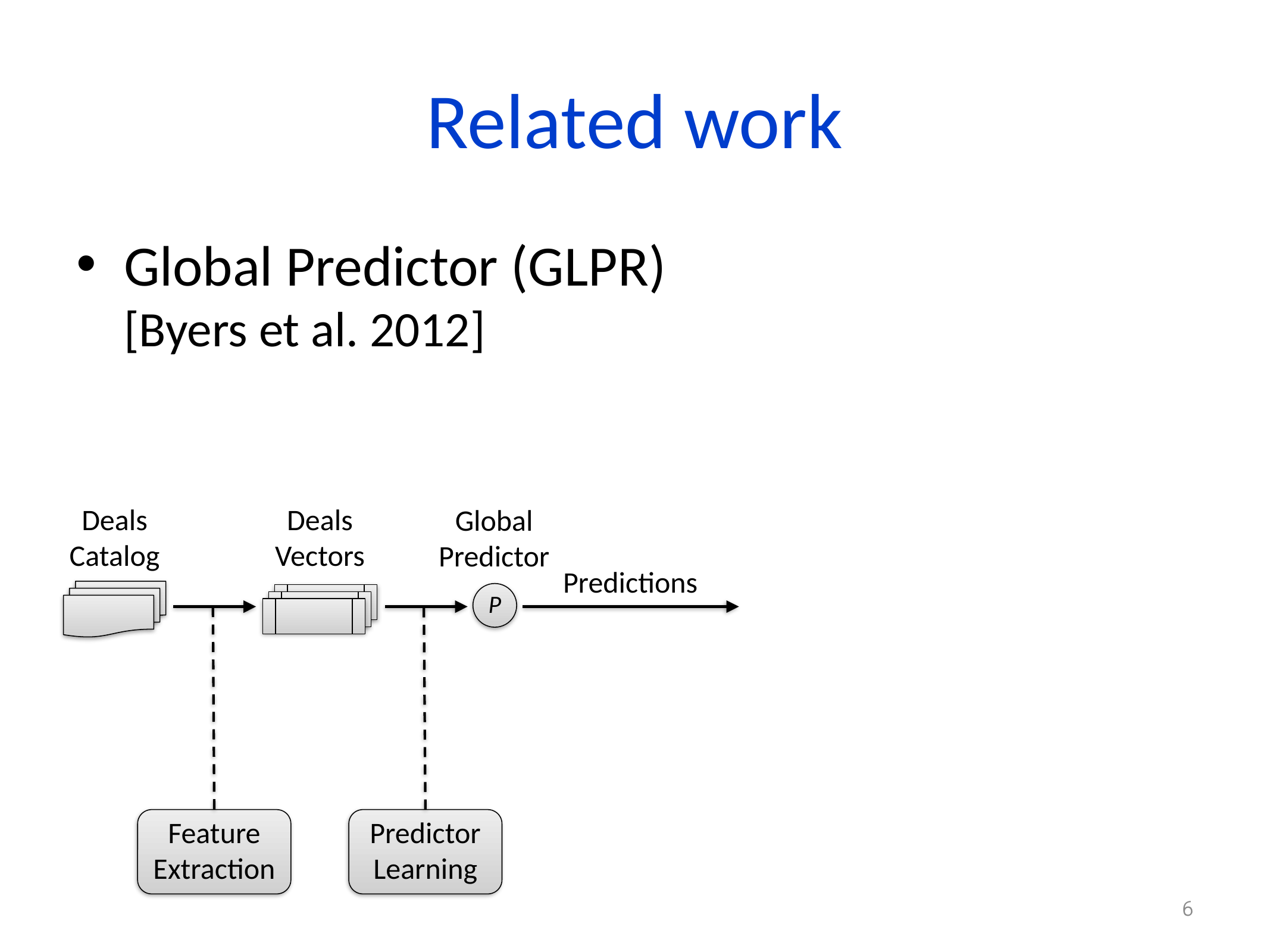

# Related work
Global Predictor (GLPR)
[Byers et al. 2012]
Deals Catalog

Deals Vectors

Global Predictor
P
Predictions
Feature Extraction
Predictor Learning
6